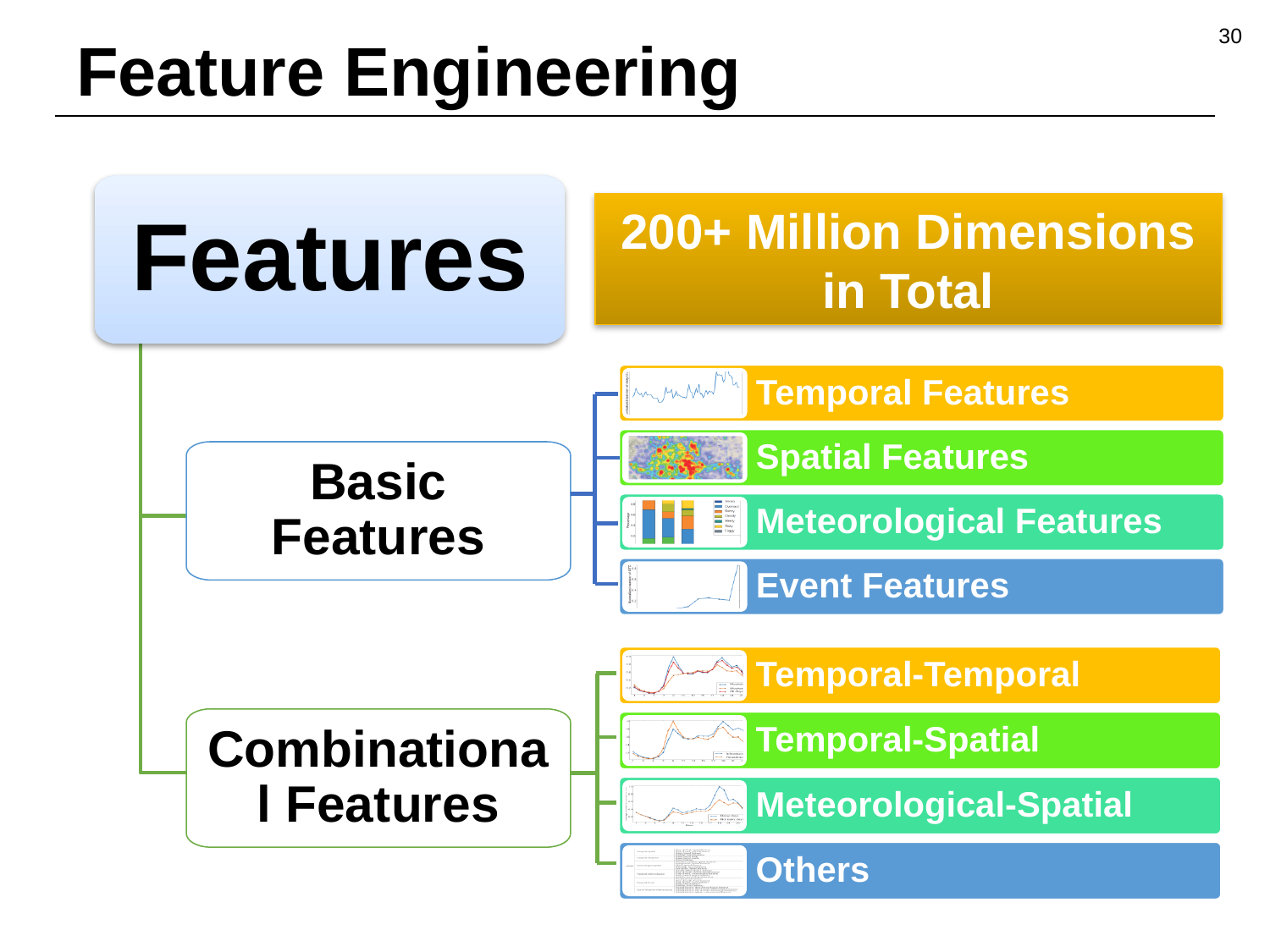

30
# Feature Engineering
Features
200+ Million Dimensions
in Total

Temporal Features

Spatial Features

Basic Features
Meteorological Features

Event Features

Temporal-Temporal

Combinational Features
Temporal-Spatial

Meteorological-Spatial

Others